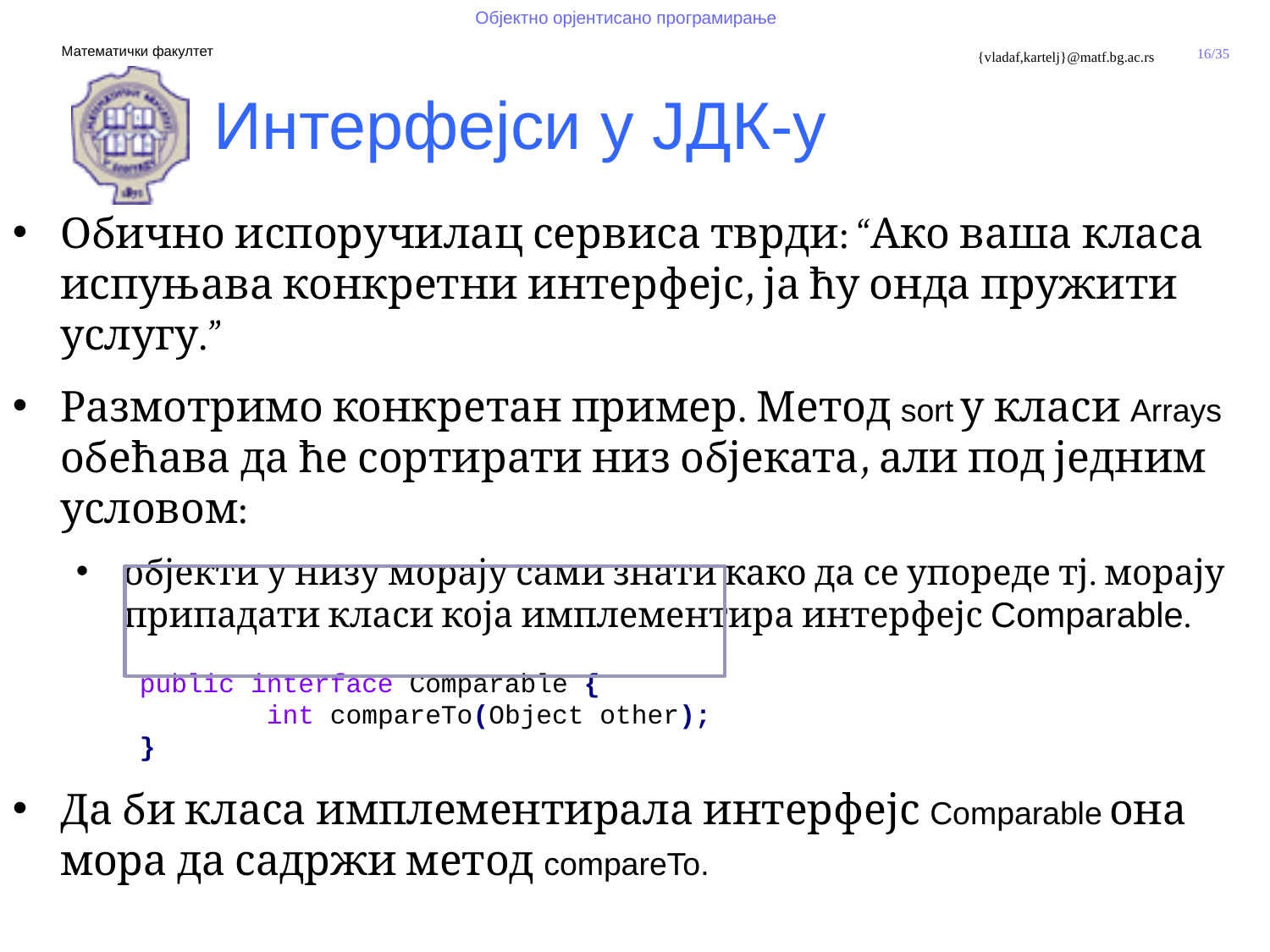

Интерфејси у ЈДК-у
Обично испоручилац сервиса тврди: “Ако ваша класа испуњава конкретни интерфејс, ја ћу онда пружити услугу.”
Размотримо конкретан пример. Метод sort у класи Arrays обећава да ће сортирати низ објеката, али под једним условом:
објекти у низу морају сами знати како да се упореде тј. морају припадати класи која имплементира интерфејс Comparable.

	public interface Comparable {
		int compareTo(Object other);
	}
Да би класа имплементирала интерфејс Comparable она мора да садржи метод compareTo.